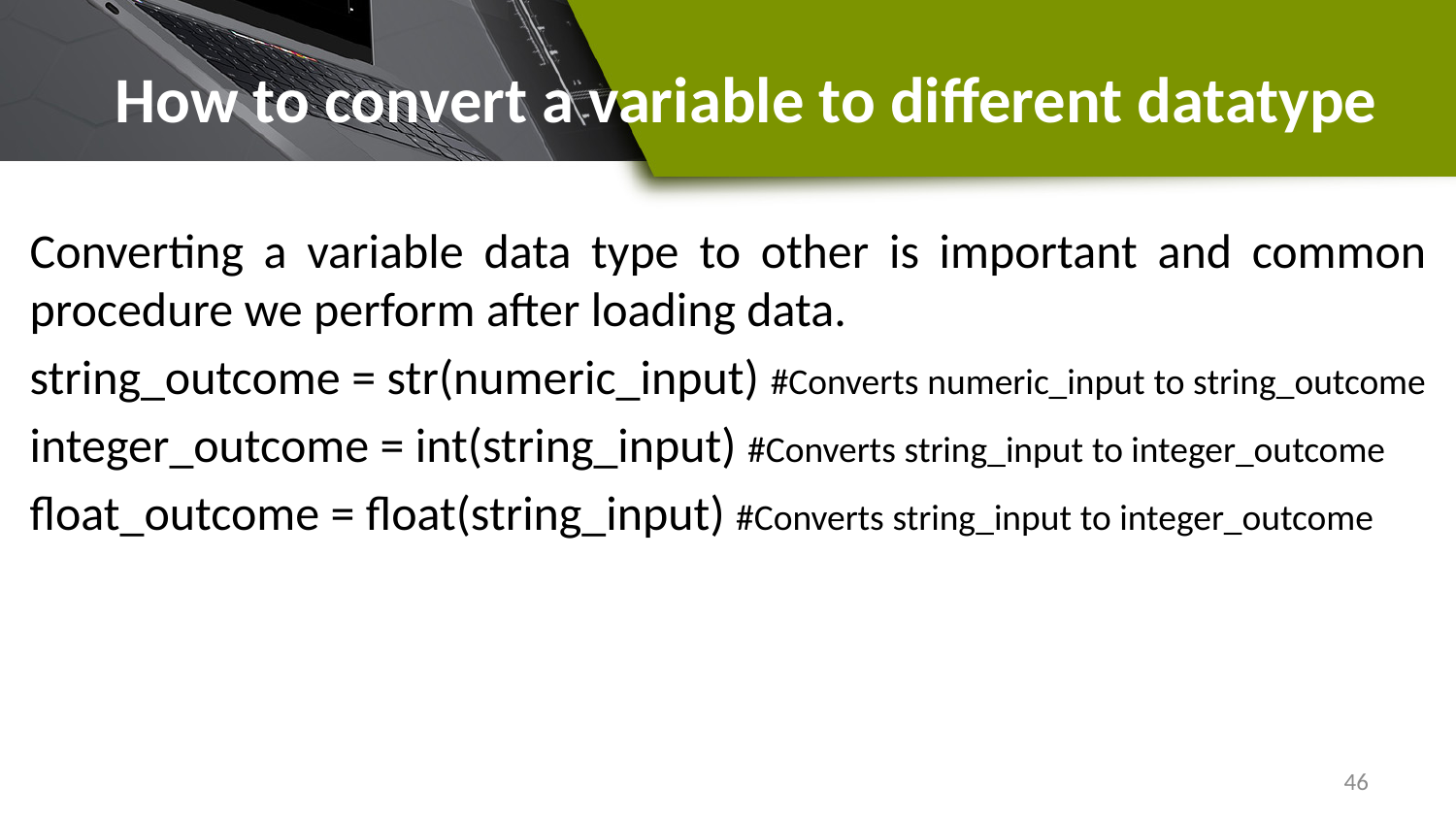

# How to convert a variable to different datatype
Converting a variable data type to other is important and common procedure we perform after loading data.
string_outcome = str(numeric_input) #Converts numeric_input to string_outcome
integer_outcome = int(string_input) #Converts string_input to integer_outcome
float_outcome = float(string_input) #Converts string_input to integer_outcome

46